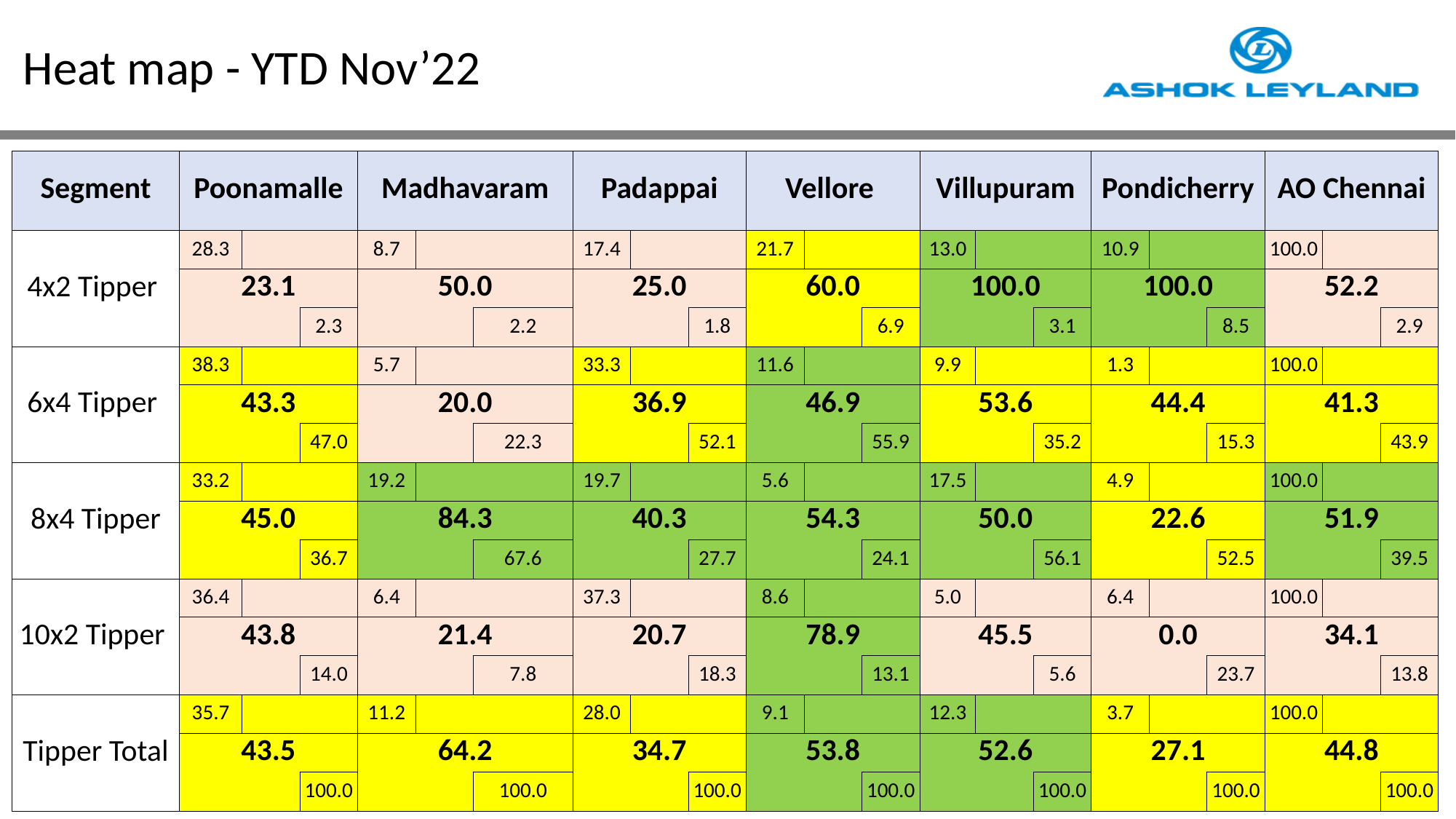

# Heat map - YTD Nov’22
| Segment | Poonamalle |  |  | Madhavaram |  |  | Padappai |  |  | Vellore |  |  | Villupuram |  |  | Pondicherry |  |  | AO Chennai |  |  |
| --- | --- | --- | --- | --- | --- | --- | --- | --- | --- | --- | --- | --- | --- | --- | --- | --- | --- | --- | --- | --- | --- |
| 4x2 Tipper | 28.3 |  |  | 8.7 |  |  | 17.4 |  |  | 21.7 |  |  | 13.0 |  |  | 10.9 |  |  | 100.0 |  |  |
|  | 23.1 |  |  | 50.0 |  |  | 25.0 |  |  | 60.0 |  |  | 100.0 |  |  | 100.0 |  |  | 52.2 |  |  |
|  |  |  | 2.3 |  |  | 2.2 |  |  | 1.8 |  |  | 6.9 |  |  | 3.1 |  |  | 8.5 |  |  | 2.9 |
| 6x4 Tipper | 38.3 |  |  | 5.7 |  |  | 33.3 |  |  | 11.6 |  |  | 9.9 |  |  | 1.3 |  |  | 100.0 |  |  |
|  | 43.3 |  |  | 20.0 |  |  | 36.9 |  |  | 46.9 |  |  | 53.6 |  |  | 44.4 |  |  | 41.3 |  |  |
|  |  |  | 47.0 |  |  | 22.3 |  |  | 52.1 |  |  | 55.9 |  |  | 35.2 |  |  | 15.3 |  |  | 43.9 |
| 8x4 Tipper | 33.2 |  |  | 19.2 |  |  | 19.7 |  |  | 5.6 |  |  | 17.5 |  |  | 4.9 |  |  | 100.0 |  |  |
|  | 45.0 |  |  | 84.3 |  |  | 40.3 |  |  | 54.3 |  |  | 50.0 |  |  | 22.6 |  |  | 51.9 |  |  |
|  |  |  | 36.7 |  |  | 67.6 |  |  | 27.7 |  |  | 24.1 |  |  | 56.1 |  |  | 52.5 |  |  | 39.5 |
| 10x2 Tipper | 36.4 |  |  | 6.4 |  |  | 37.3 |  |  | 8.6 |  |  | 5.0 |  |  | 6.4 |  |  | 100.0 |  |  |
|  | 43.8 |  |  | 21.4 |  |  | 20.7 |  |  | 78.9 |  |  | 45.5 |  |  | 0.0 |  |  | 34.1 |  |  |
|  |  |  | 14.0 |  |  | 7.8 |  |  | 18.3 |  |  | 13.1 |  |  | 5.6 |  |  | 23.7 |  |  | 13.8 |
| Tipper Total | 35.7 |  |  | 11.2 |  |  | 28.0 |  |  | 9.1 |  |  | 12.3 |  |  | 3.7 |  |  | 100.0 |  |  |
|  | 43.5 |  |  | 64.2 |  |  | 34.7 |  |  | 53.8 |  |  | 52.6 |  |  | 27.1 |  |  | 44.8 |  |  |
|  |  |  | 100.0 |  |  | 100.0 |  |  | 100.0 |  |  | 100.0 |  |  | 100.0 |  |  | 100.0 |  |  | 100.0 |